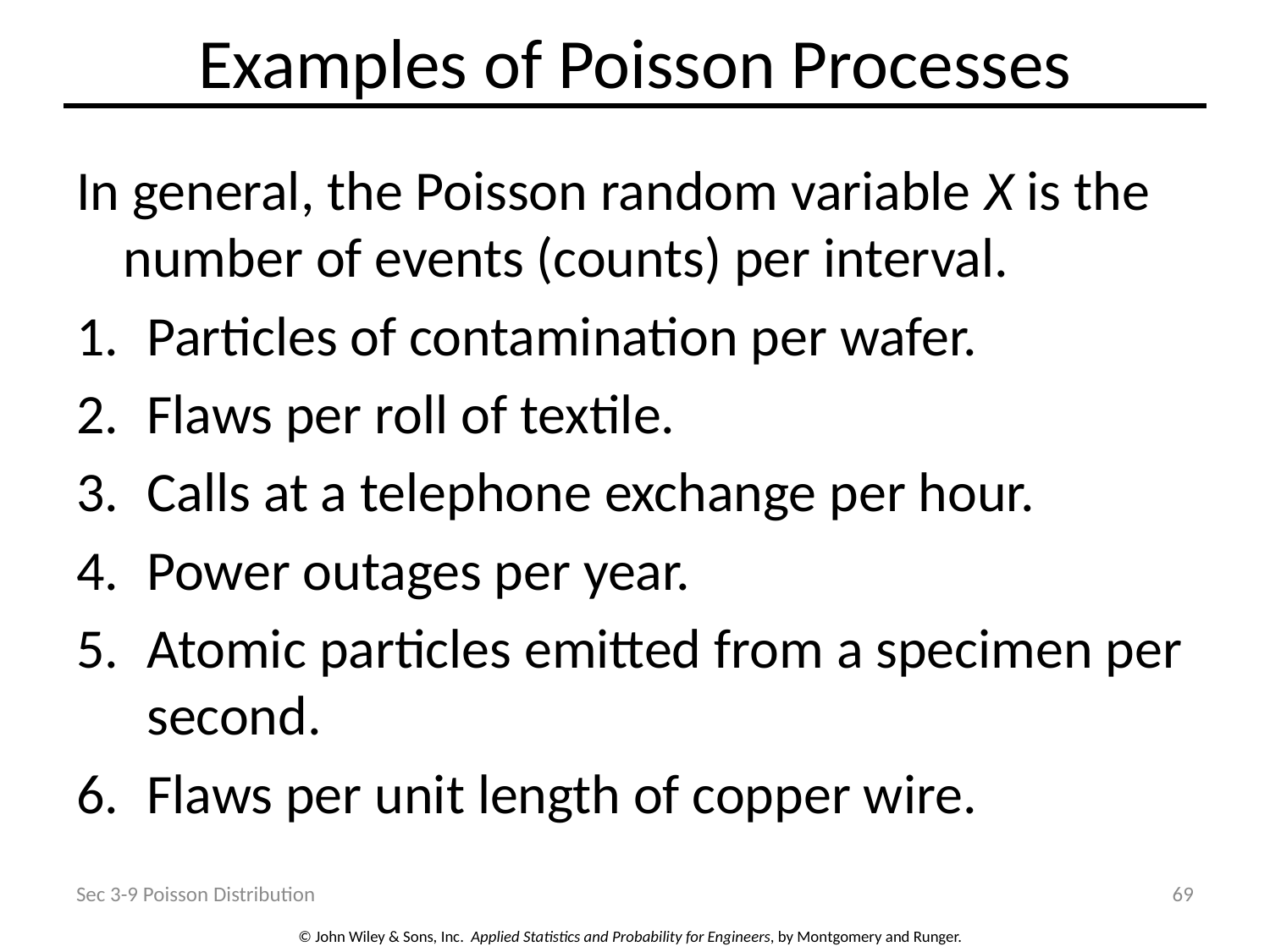

# Examples of Poisson Processes
In general, the Poisson random variable X is the number of events (counts) per interval.
Particles of contamination per wafer.
Flaws per roll of textile.
Calls at a telephone exchange per hour.
Power outages per year.
Atomic particles emitted from a specimen per second.
Flaws per unit length of copper wire.
Sec 3-9 Poisson Distribution
69